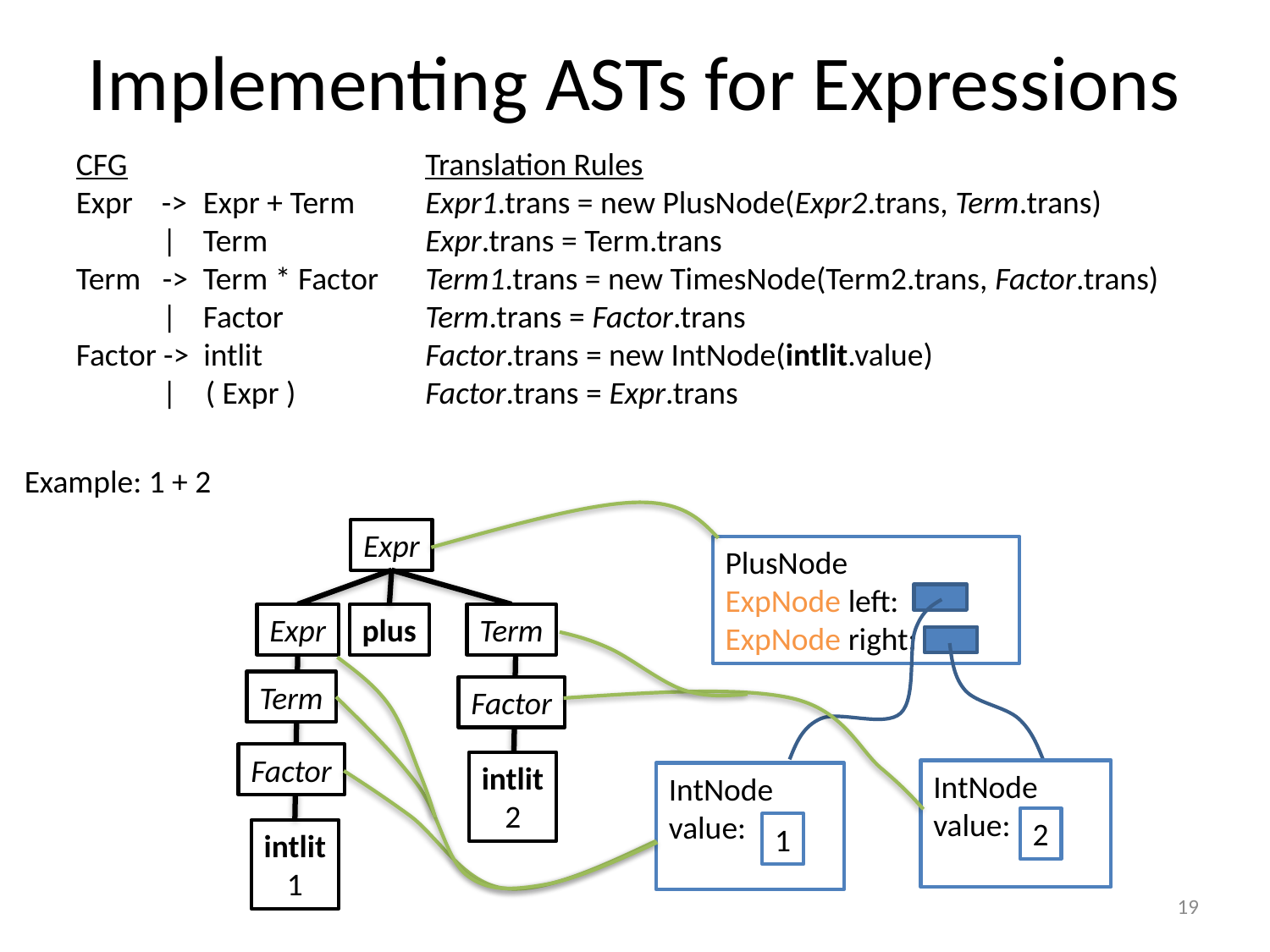

# Implementing ASTs for Expressions
CFG
Expr    -> 	Expr + Term
            |	Term
Term   -> 	Term * Factor
            |	Factor
Factor ->  intlit
            |    ( Expr )
Translation Rules
Expr1.trans = new PlusNode(Expr2.trans, Term.trans)
Expr.trans = Term.trans
Term1.trans = new TimesNode(Term2.trans, Factor.trans)
Term.trans = Factor.trans
Factor.trans = new IntNode(intlit.value)
Factor.trans = Expr.trans
Example: 1 + 2

Expr
PlusNode
ExpNode left:
ExpNode right:

Expr
plus
Term

Term
Factor

Factor
intlit
2
IntNode
value:

IntNode
value:

2
1
intlit
1
19